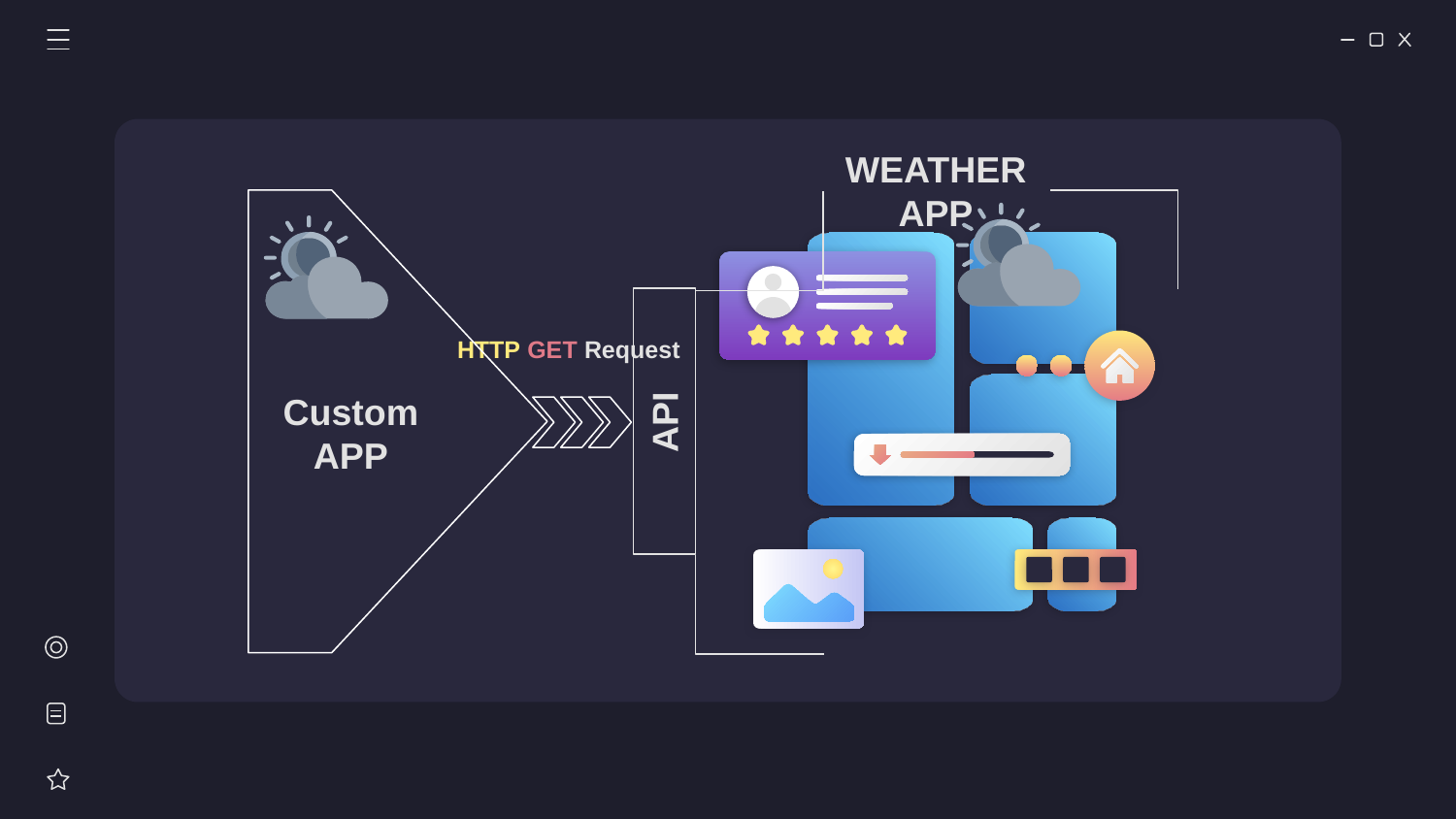

WEATHER APP

Custom
APP

API

HTTP GET Request